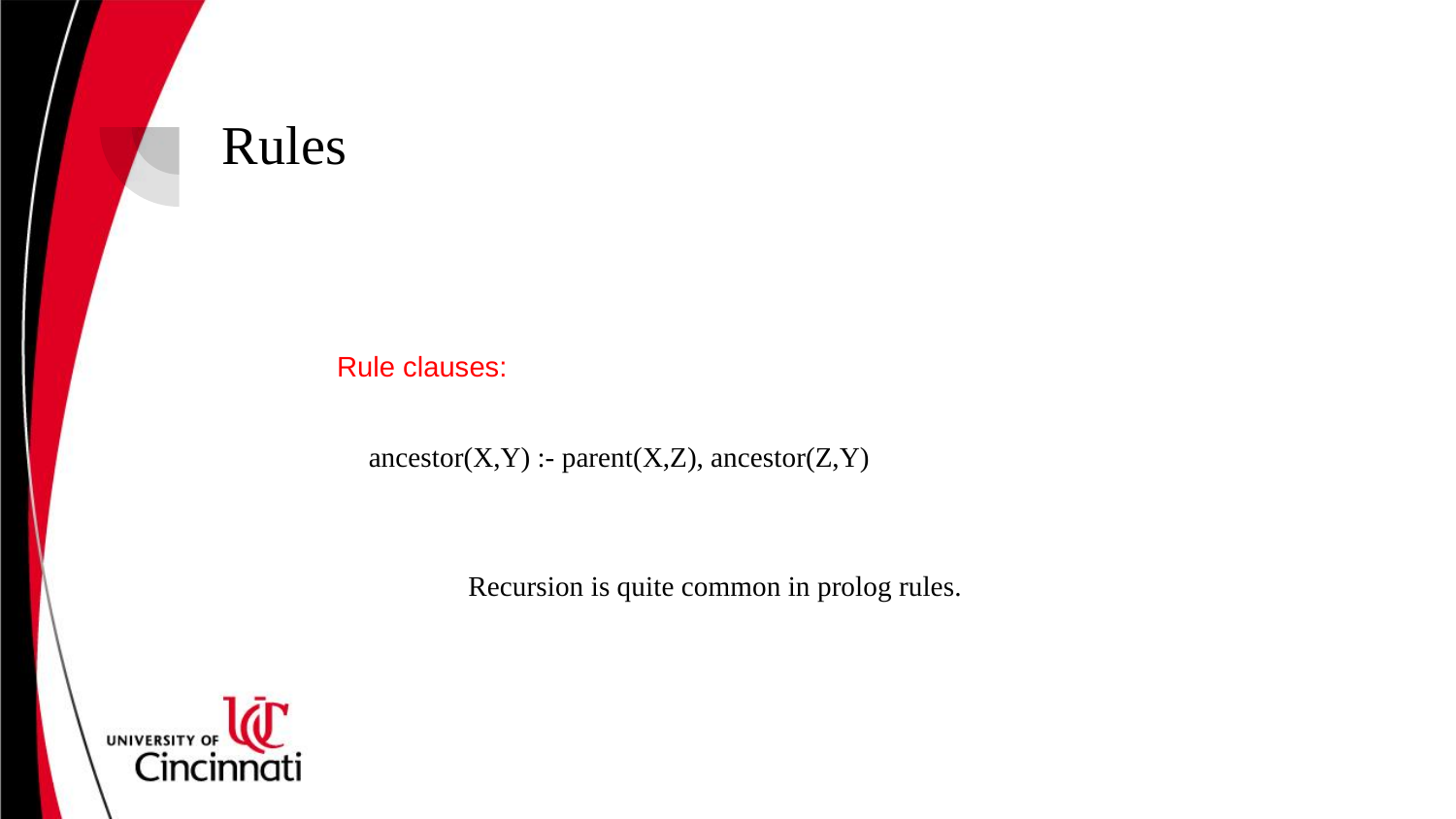

# Rules

Rule clauses:
ancestor(X,Y) :- parent(X,Z), ancestor(Z,Y)
Recursion is quite common in prolog rules.